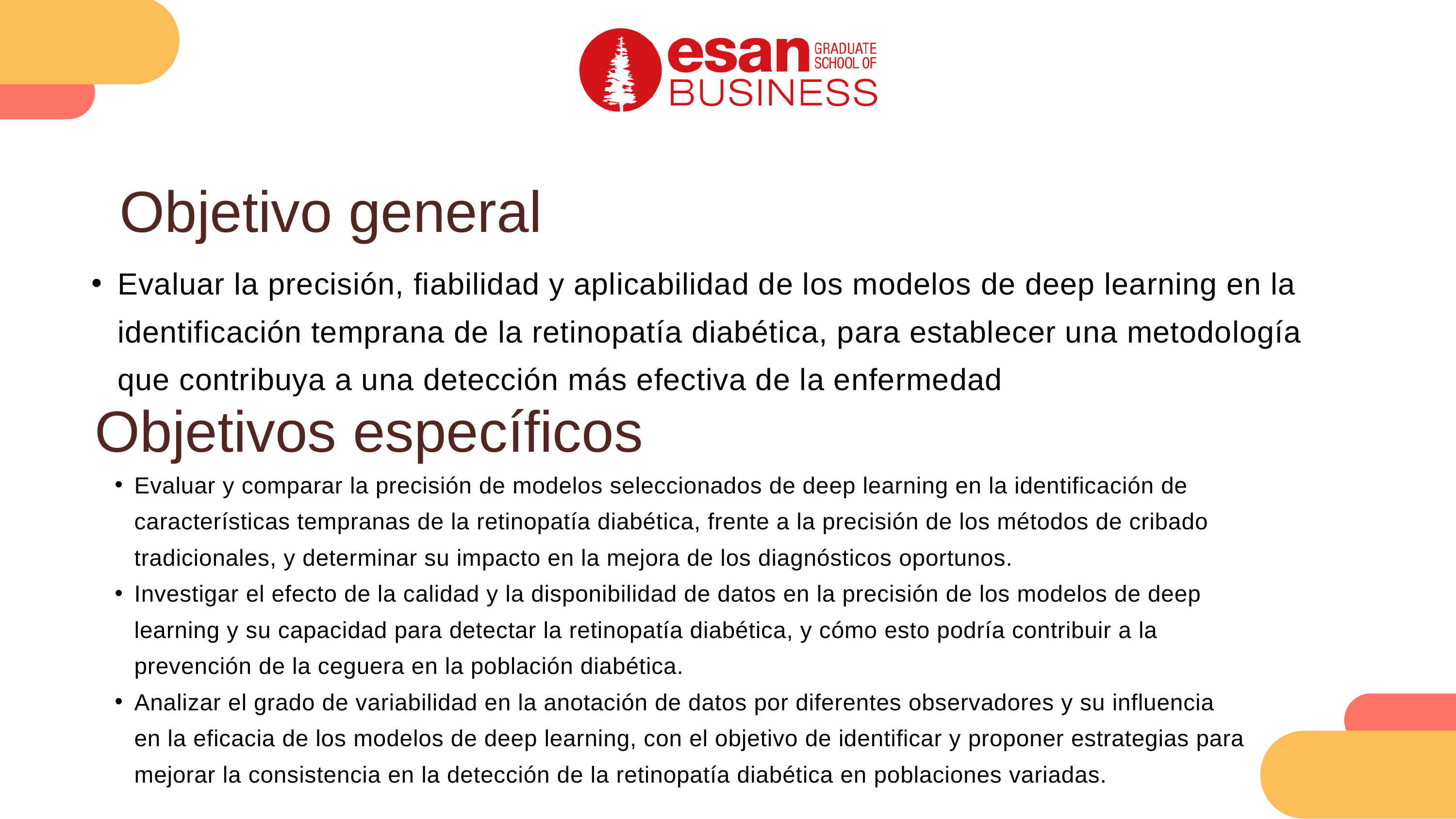

Objetivo general
Evaluar la precisión, fiabilidad y aplicabilidad de los modelos de deep learning en la identificación temprana de la retinopatía diabética, para establecer una metodología que contribuya a una detección más efectiva de la enfermedad
Objetivos específicos
Evaluar y comparar la precisión de modelos seleccionados de deep learning en la identificación de características tempranas de la retinopatía diabética, frente a la precisión de los métodos de cribado tradicionales, y determinar su impacto en la mejora de los diagnósticos oportunos.
Investigar el efecto de la calidad y la disponibilidad de datos en la precisión de los modelos de deep learning y su capacidad para detectar la retinopatía diabética, y cómo esto podría contribuir a la prevención de la ceguera en la población diabética.
Analizar el grado de variabilidad en la anotación de datos por diferentes observadores y su influencia en la eficacia de los modelos de deep learning, con el objetivo de identificar y proponer estrategias para mejorar la consistencia en la detección de la retinopatía diabética en poblaciones variadas.